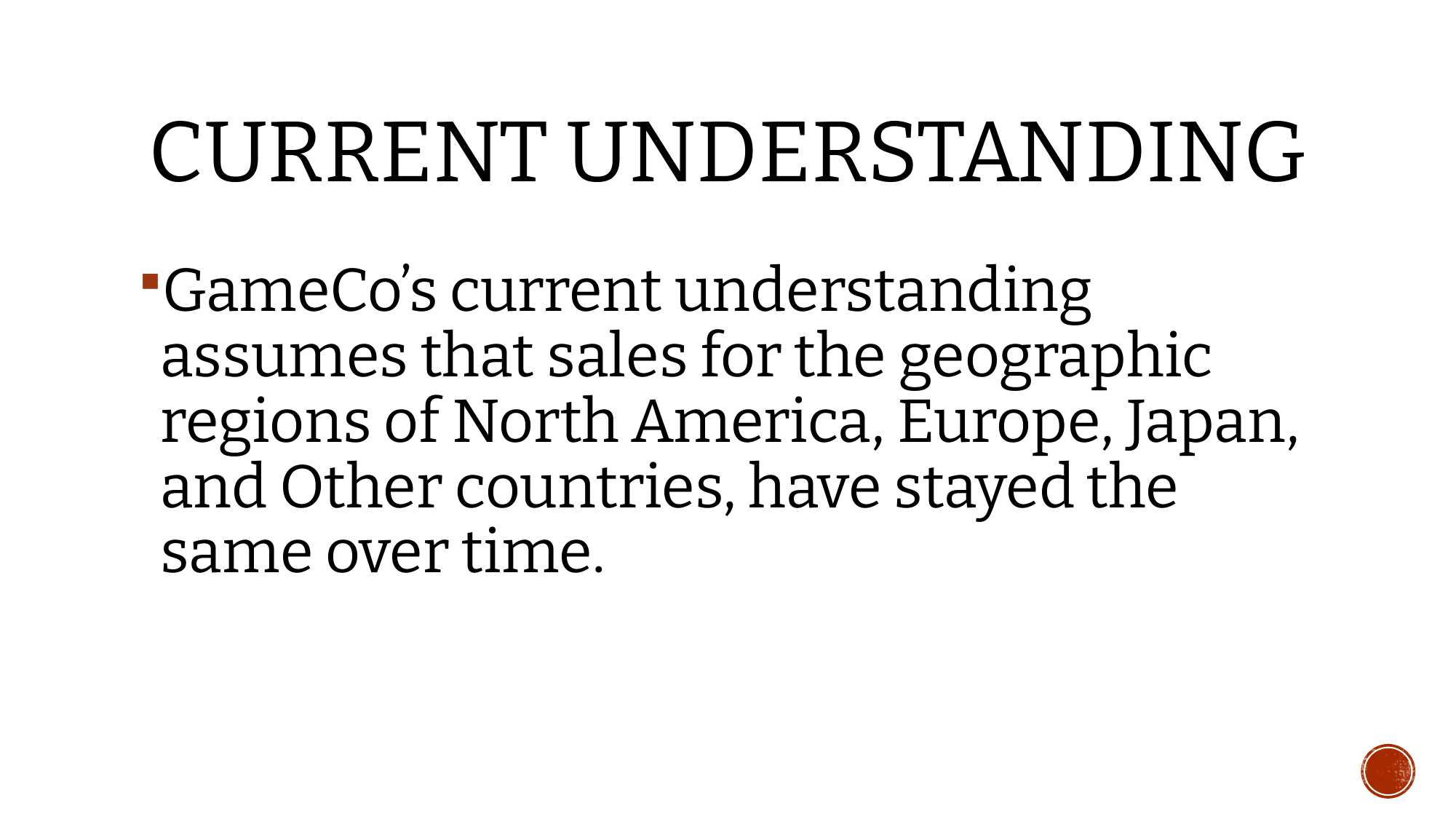

# Current understanding
GameCo’s current understanding assumes that sales for the geographic regions of North America, Europe, Japan, and Other countries, have stayed the same over time.